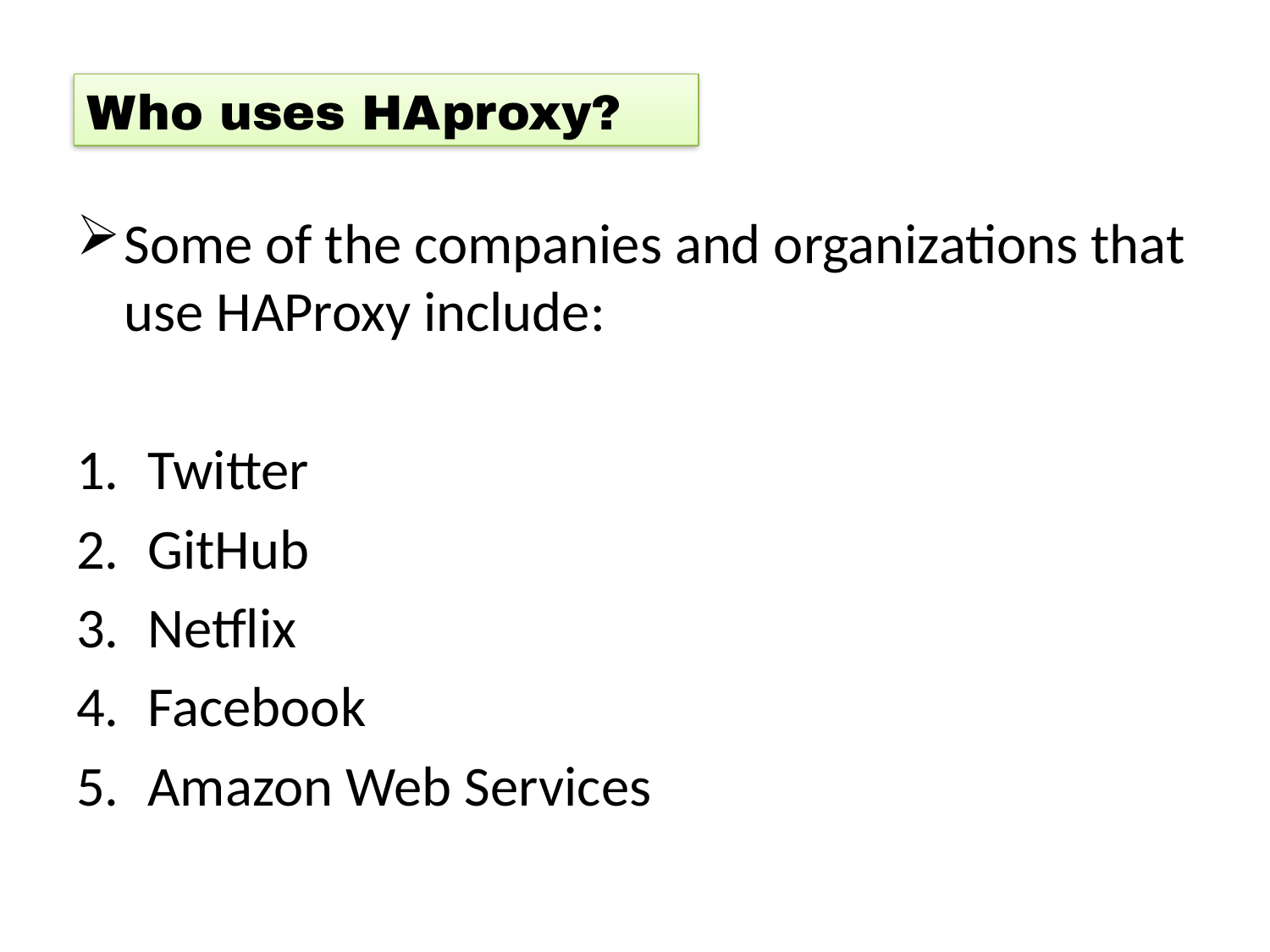

Who uses HAproxy?
Some of the companies and organizations that use HAProxy include:

Twitter
GitHub
Netflix
Facebook
Amazon Web Services